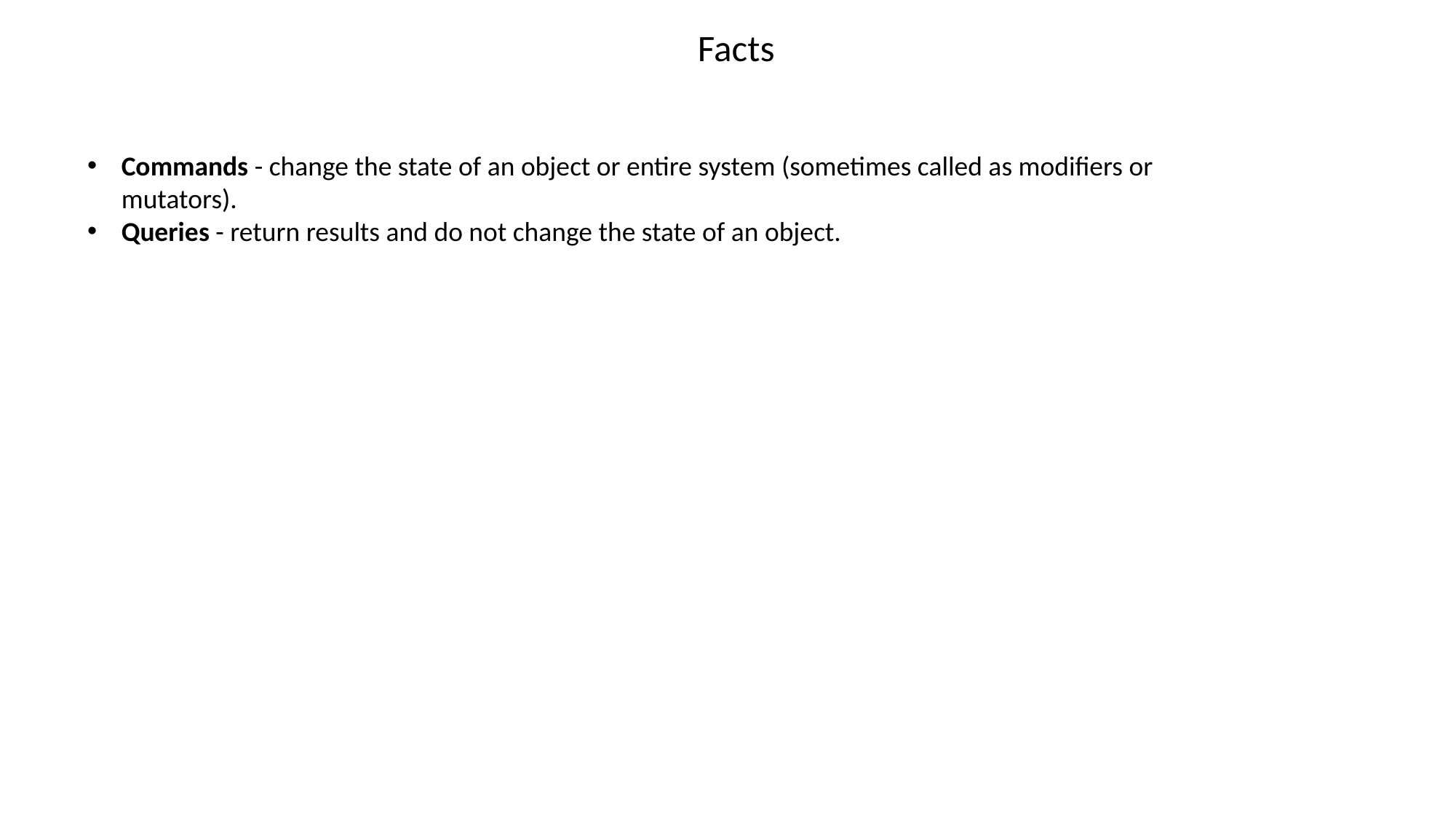

# Facts
Commands - change the state of an object or entire system (sometimes called as modifiers or mutators).
Queries - return results and do not change the state of an object.